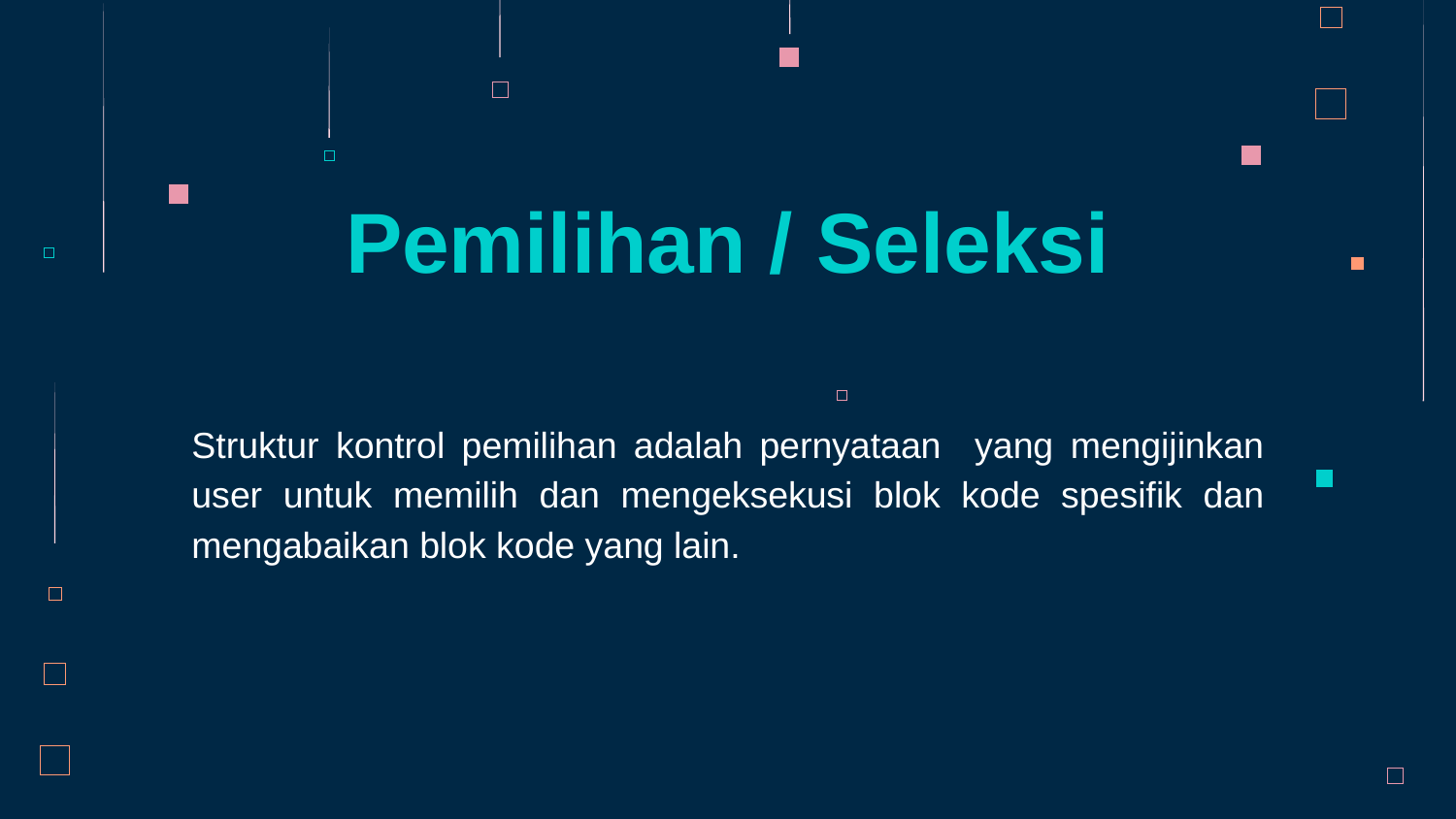

Pemilihan / Seleksi
Struktur kontrol pemilihan adalah pernyataan  yang mengijinkan user untuk memilih dan mengeksekusi blok kode spesifik dan mengabaikan blok kode yang lain.